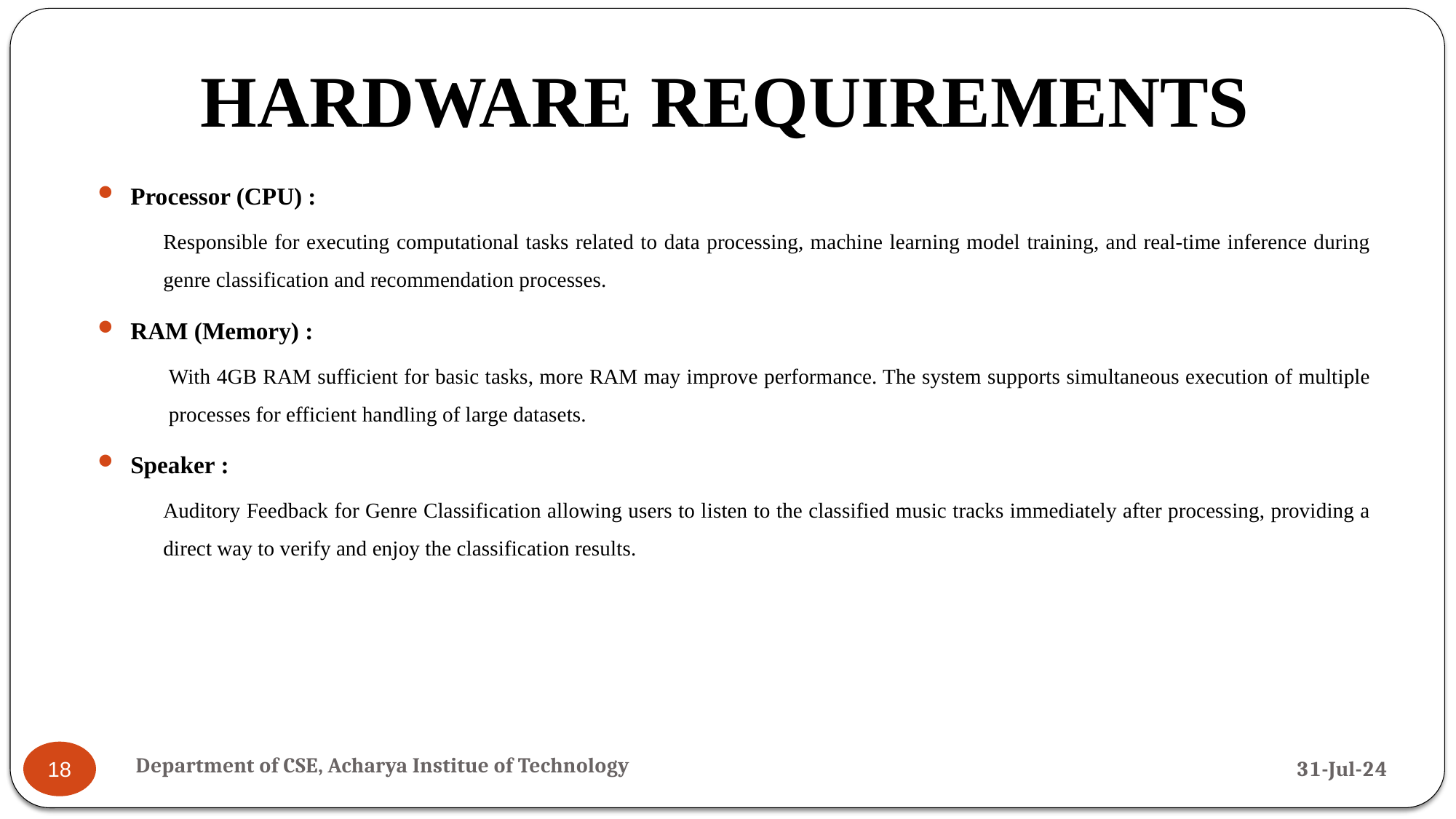

# HARDWARE REQUIREMENTS

Processor (CPU) :
Responsible for executing computational tasks related to data processing, machine learning model training, and real-time inference during genre classification and recommendation processes.
RAM (Memory) :
With 4GB RAM sufficient for basic tasks, more RAM may improve performance. The system supports simultaneous execution of multiple processes for efficient handling of large datasets.
Speaker :
Auditory Feedback for Genre Classification allowing users to listen to the classified music tracks immediately after processing, providing a direct way to verify and enjoy the classification results.

Department of CSE, Acharya Institue of Technology
31-Jul-24
18